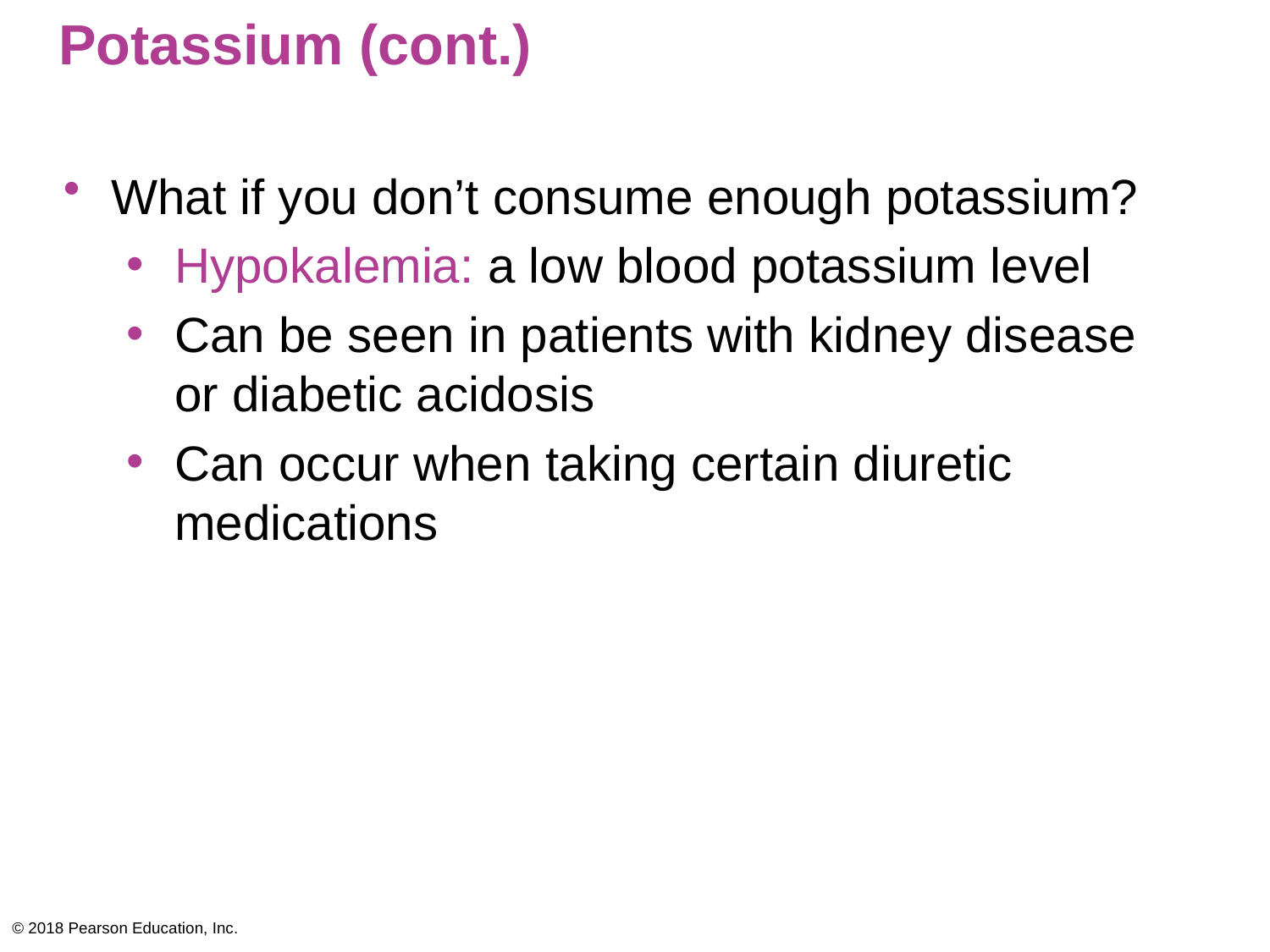

# Potassium (cont.)
What if you don’t consume enough potassium?
Hypokalemia: a low blood potassium level
Can be seen in patients with kidney disease or diabetic acidosis
Can occur when taking certain diuretic medications
© 2018 Pearson Education, Inc.